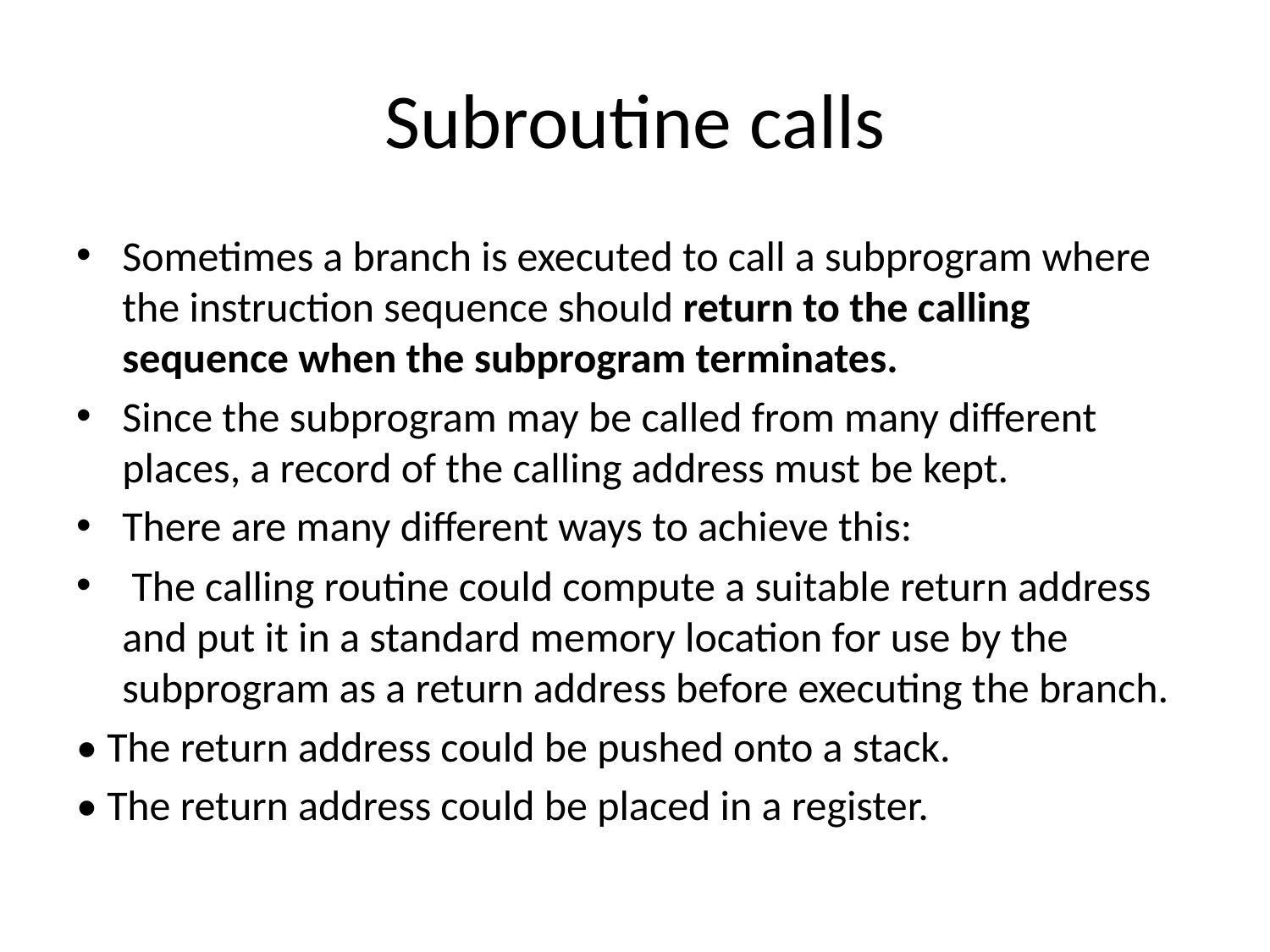

# Subroutine calls
Sometimes a branch is executed to call a subprogram where the instruction sequence should return to the calling sequence when the subprogram terminates.
Since the subprogram may be called from many different places, a record of the calling address must be kept.
There are many different ways to achieve this:
 The calling routine could compute a suitable return address and put it in a standard memory location for use by the subprogram as a return address before executing the branch.
• The return address could be pushed onto a stack.
• The return address could be placed in a register.